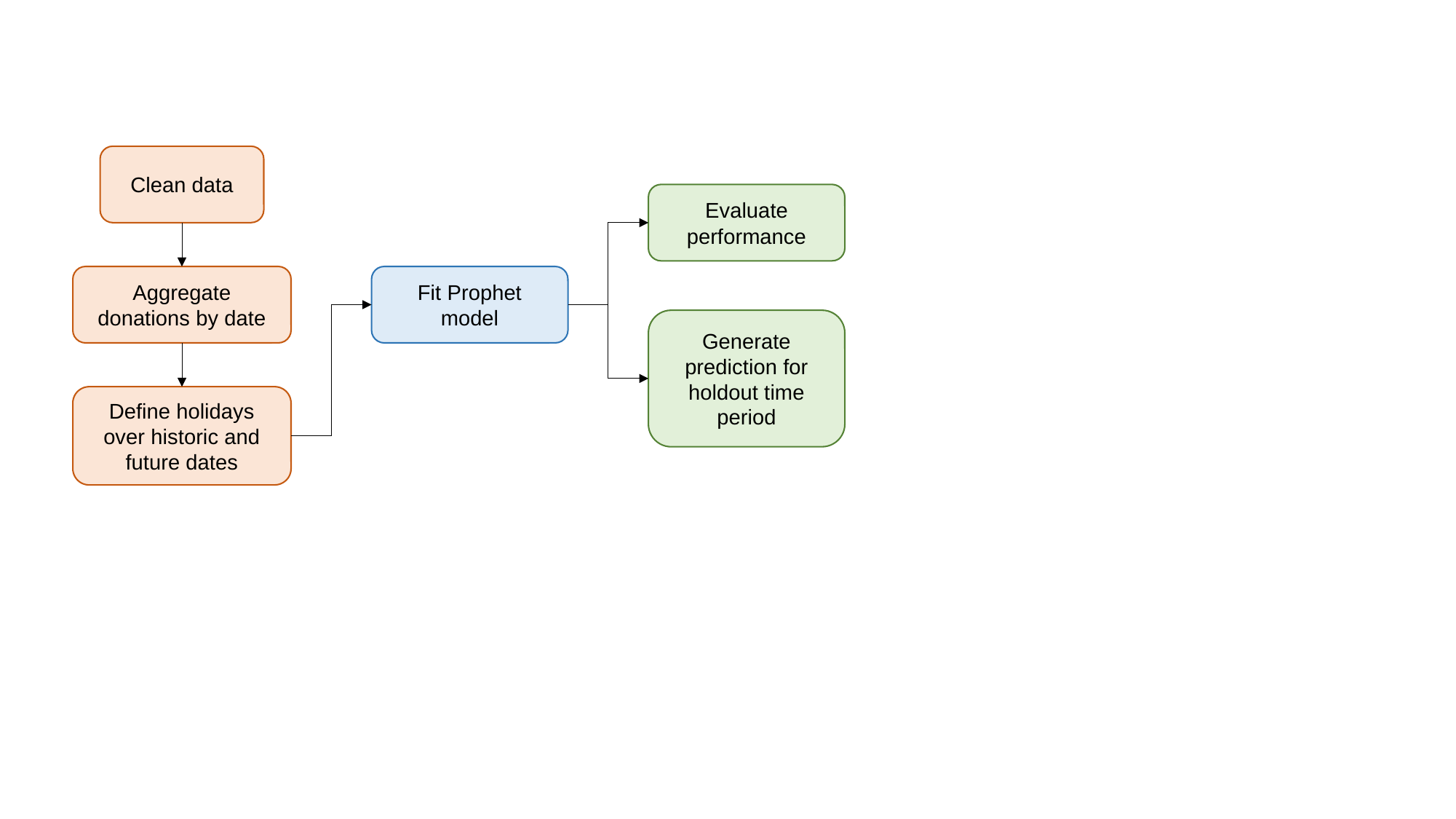

Clean data
Evaluate performance
Aggregate donations by date
Fit Prophet model
Generate prediction for holdout time period
Define holidays over historic and future dates